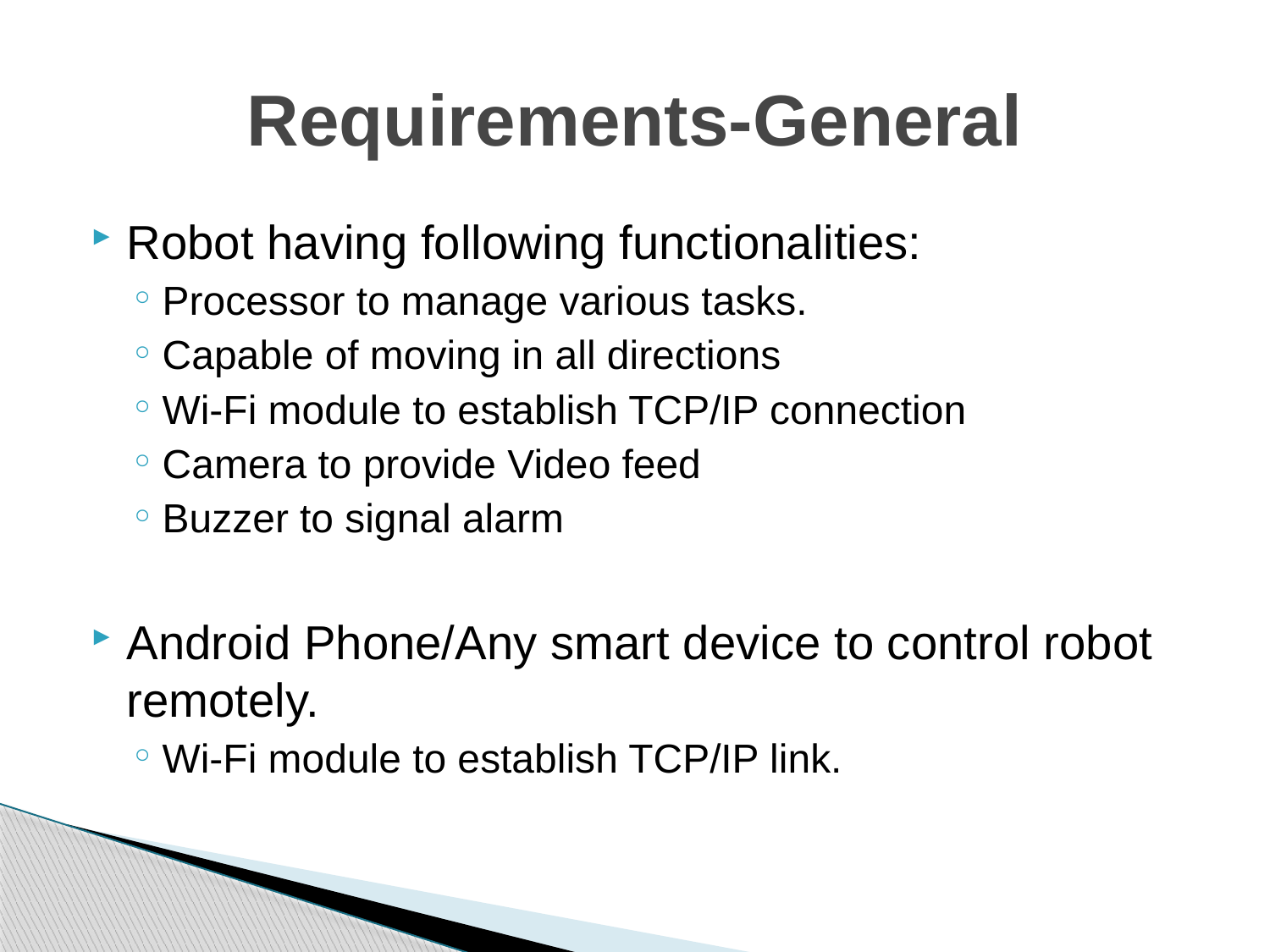

# Requirements-General
Robot having following functionalities:
Processor to manage various tasks.
Capable of moving in all directions
Wi-Fi module to establish TCP/IP connection
Camera to provide Video feed
Buzzer to signal alarm

Android Phone/Any smart device to control robot remotely.
Wi-Fi module to establish TCP/IP link.